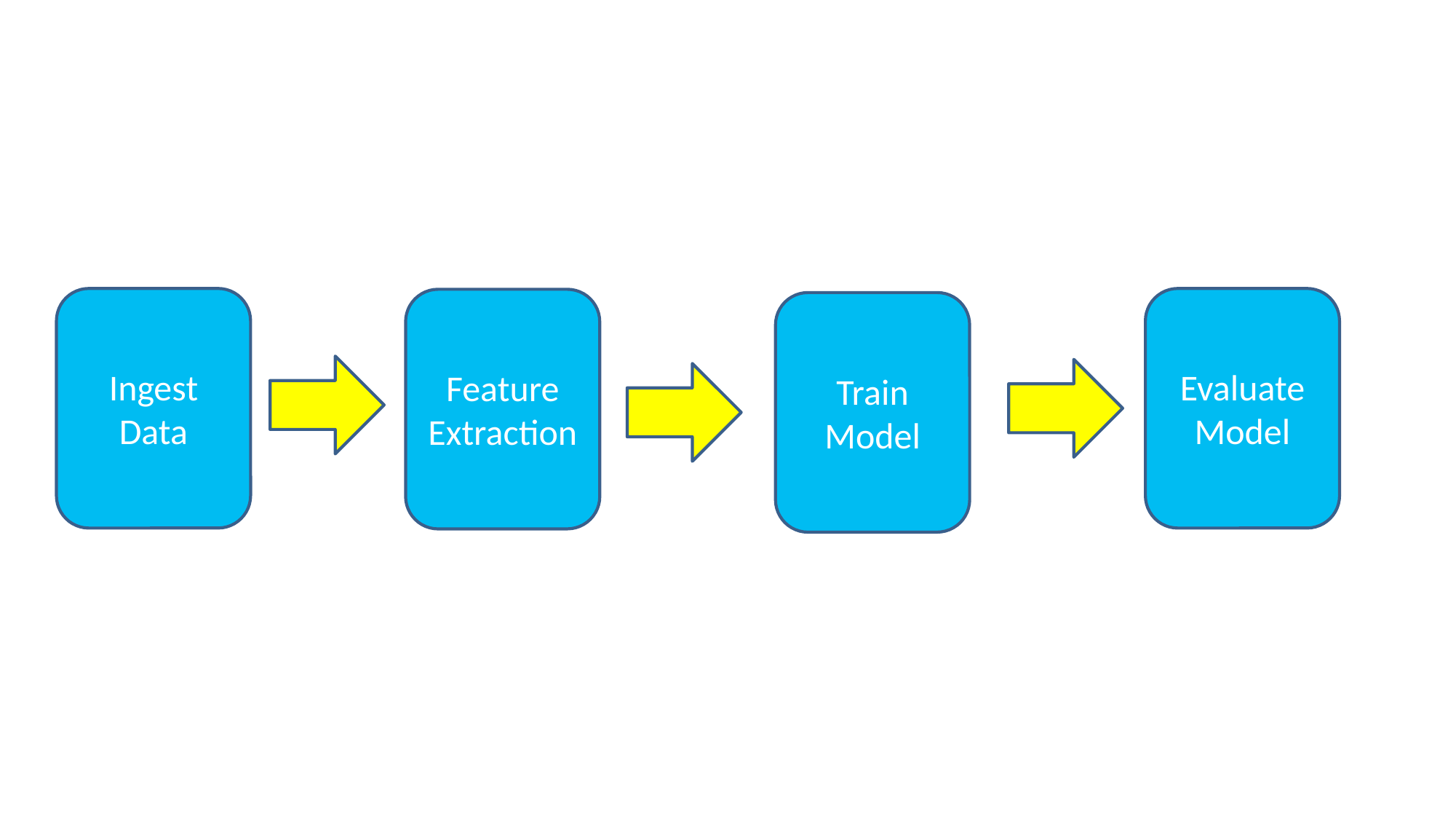

Evaluate Model
Ingest Data
Feature Extraction
Train Model